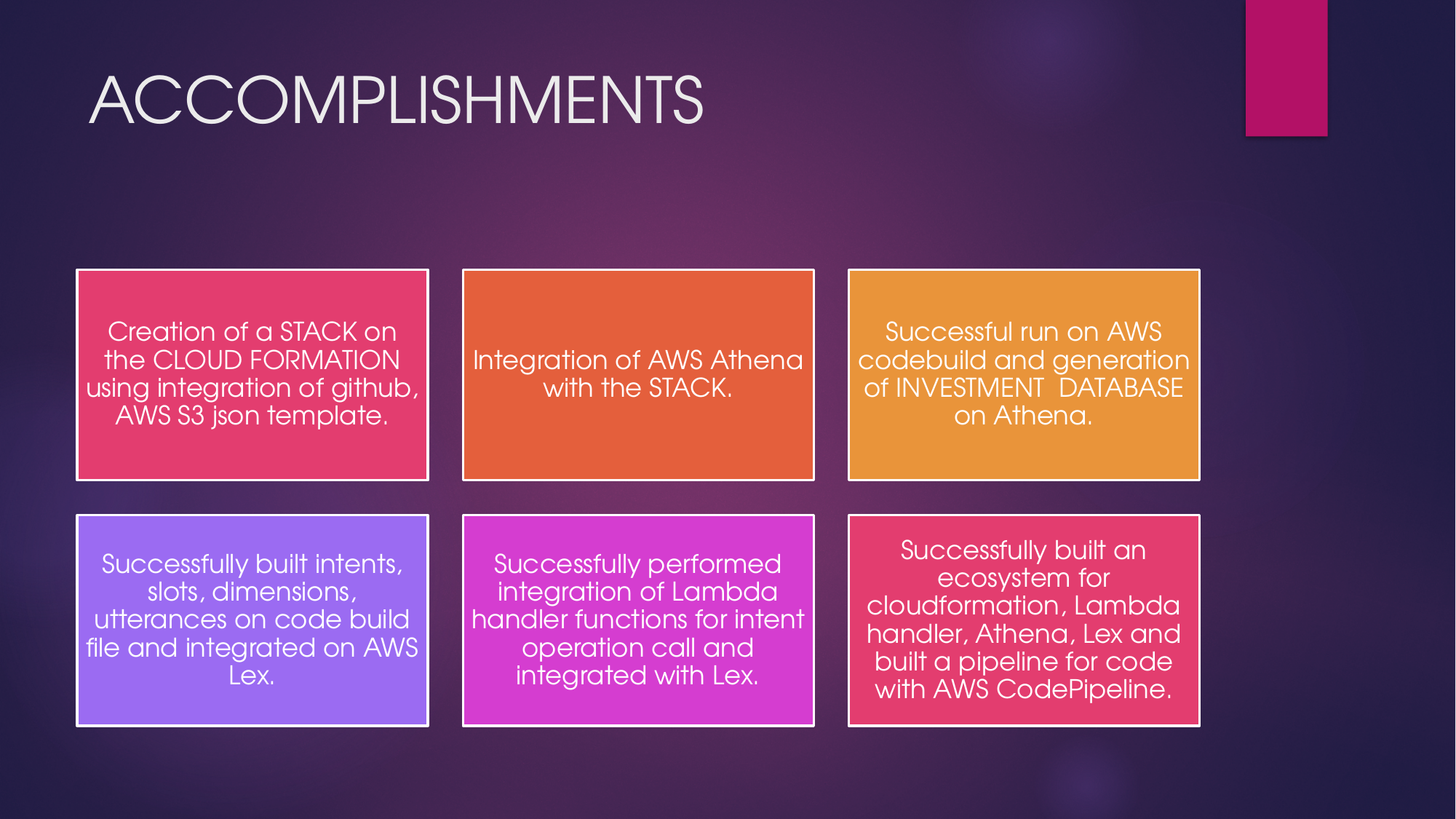

# ACCOMPLISHMENTS
Creation of a STACK on the CLOUD FORMATION using integration of github, AWS S3 json template.
Integration of AWS Athena with the STACK.
Successful run on AWS codebuild and generation of INVESTMENT  DATABASE on Athena.
Successfully built intents, slots, dimensions, utterances on code build file and integrated on AWS Lex.
Successfully performed integration of Lambda handler functions for intent operation call and integrated with Lex.
Successfully built an ecosystem for cloudformation, Lambda handler, Athena, Lex and built a pipeline for code with AWS CodePipeline.